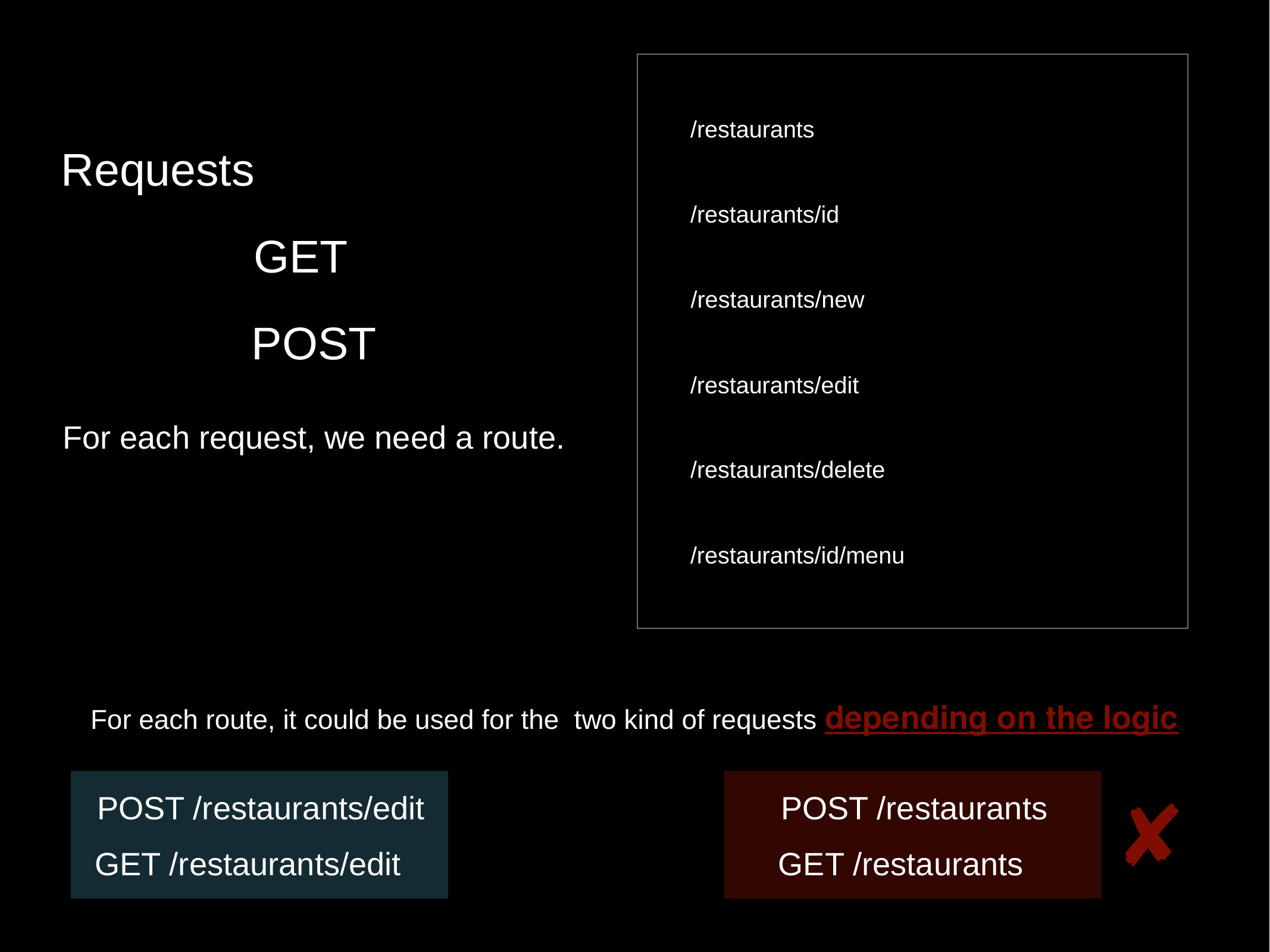

/restaurants
Requests
/restaurants/id
GET
/restaurants/new
POST
/restaurants/edit
For each request, we need a route.
/restaurants/delete
/restaurants/id/menu
For each route, it could be used for the  two kind of requests depending on the logic

POST /restaurants
POST /restaurants/edit

GET /restaurants/edit
GET /restaurants